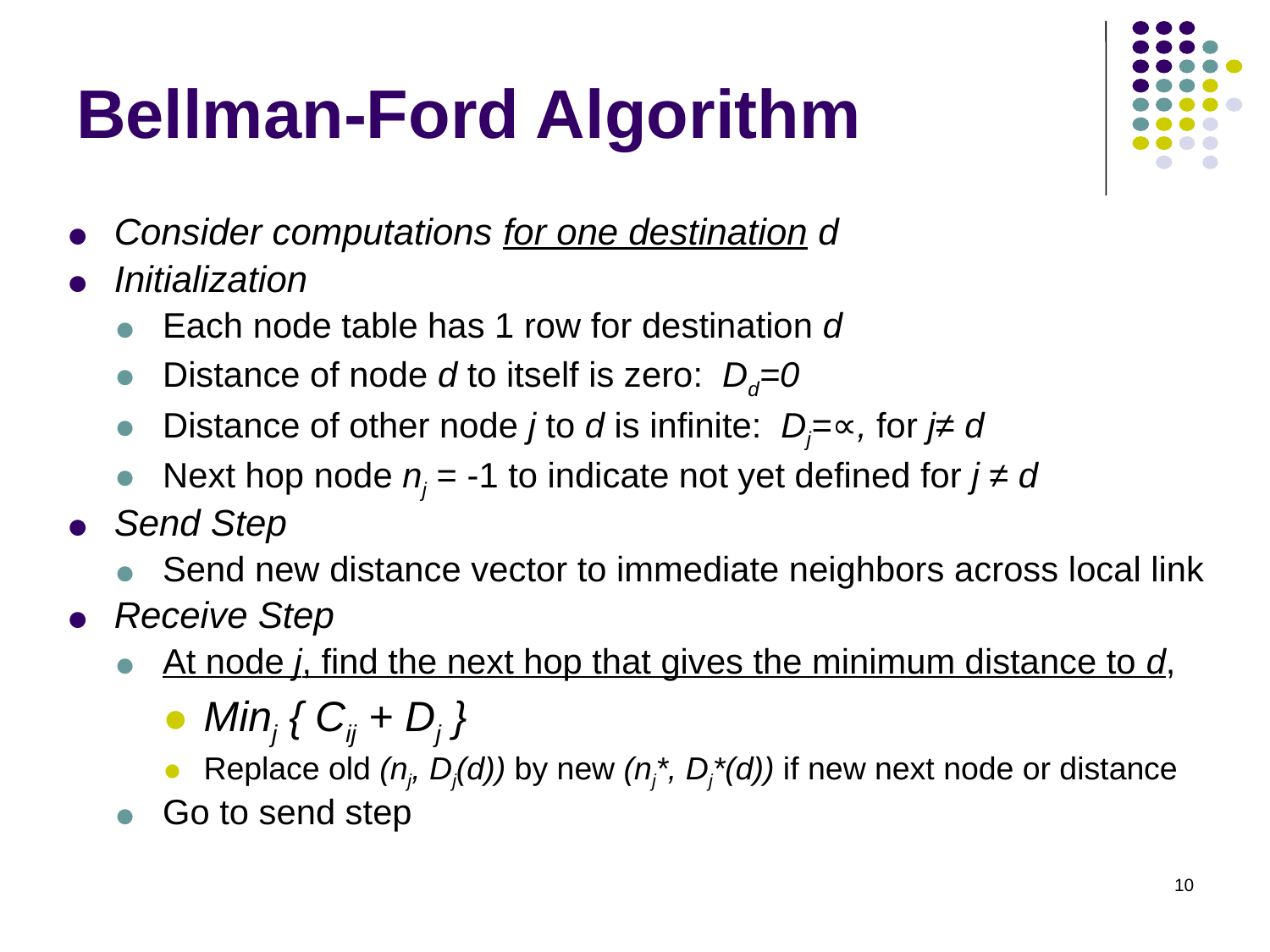

# Bellman-Ford Algorithm
Consider computations for one destination d
Initialization
Each node table has 1 row for destination d
Distance of node d to itself is zero:  Dd=0
Distance of other node j to d is infinite:  Dj=∝, for j≠ d
Next hop node nj = -1 to indicate not yet defined for j ≠ d
Send Step
Send new distance vector to immediate neighbors across local link
Receive Step
At node j, find the next hop that gives the minimum distance to d,
Minj { Cij + Dj }
Replace old (nj, Dj(d)) by new (nj*, Dj*(d)) if new next node or distance
Go to send step

10